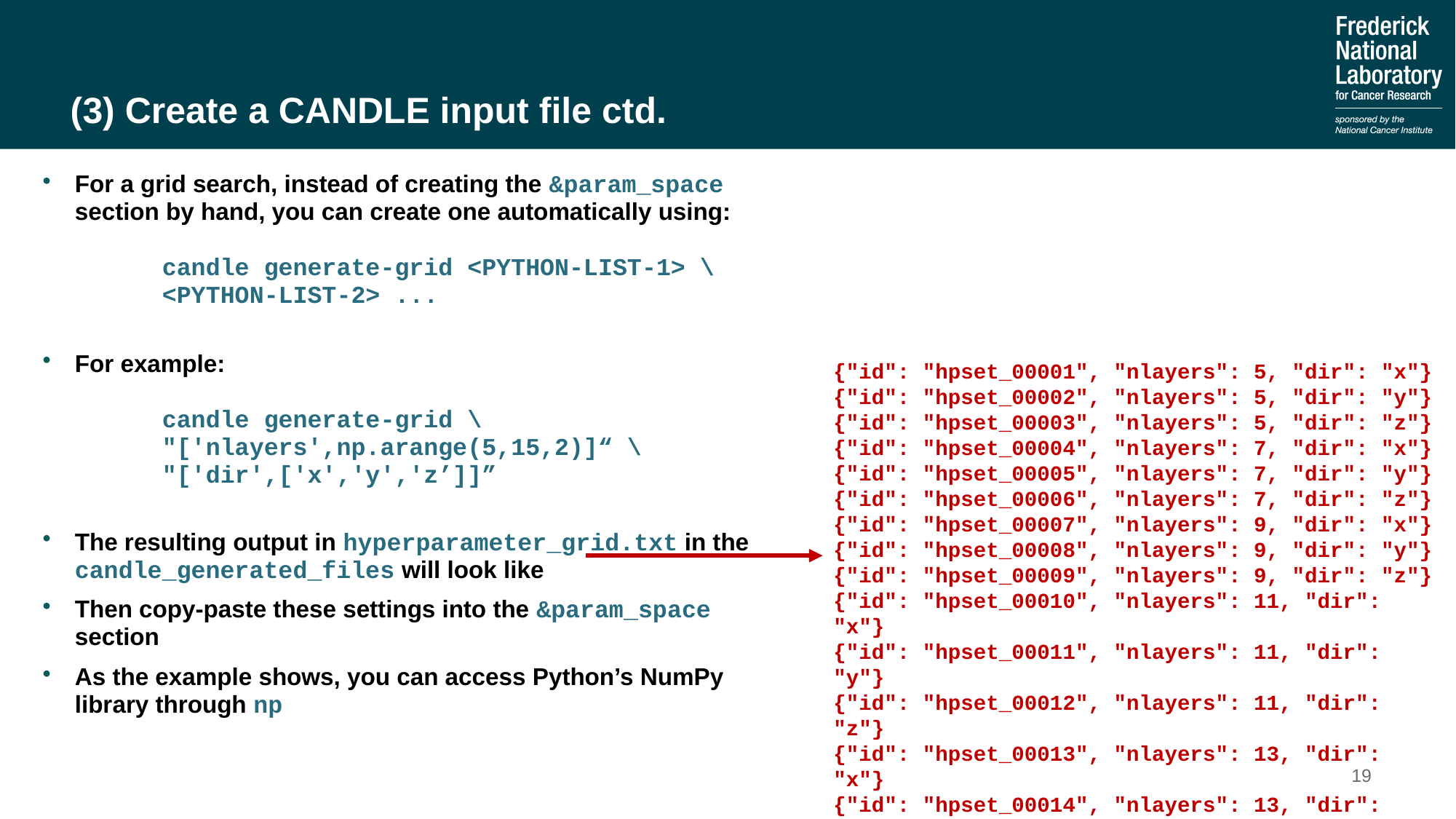

# (3) Create a CANDLE input file ctd.
For a grid search, instead of creating the &param_space section by hand, you can create one automatically using:
	candle generate-grid <PYTHON-LIST-1> \
		<PYTHON-LIST-2> ...
For example:
	candle generate-grid \
		"['nlayers',np.arange(5,15,2)]“ \
		"['dir',['x','y','z’]]”
The resulting output in hyperparameter_grid.txt in the candle_generated_files will look like
Then copy-paste these settings into the &param_space section
As the example shows, you can access Python’s NumPy library through np
{"id": "hpset_00001", "nlayers": 5, "dir": "x"}
{"id": "hpset_00002", "nlayers": 5, "dir": "y"}
{"id": "hpset_00003", "nlayers": 5, "dir": "z"}
{"id": "hpset_00004", "nlayers": 7, "dir": "x"}
{"id": "hpset_00005", "nlayers": 7, "dir": "y"}
{"id": "hpset_00006", "nlayers": 7, "dir": "z"}
{"id": "hpset_00007", "nlayers": 9, "dir": "x"}
{"id": "hpset_00008", "nlayers": 9, "dir": "y"}
{"id": "hpset_00009", "nlayers": 9, "dir": "z"}
{"id": "hpset_00010", "nlayers": 11, "dir": "x"}
{"id": "hpset_00011", "nlayers": 11, "dir": "y"}
{"id": "hpset_00012", "nlayers": 11, "dir": "z"}
{"id": "hpset_00013", "nlayers": 13, "dir": "x"}
{"id": "hpset_00014", "nlayers": 13, "dir": "y"}
{"id": "hpset_00015", "nlayers": 13, "dir": "z"}
19